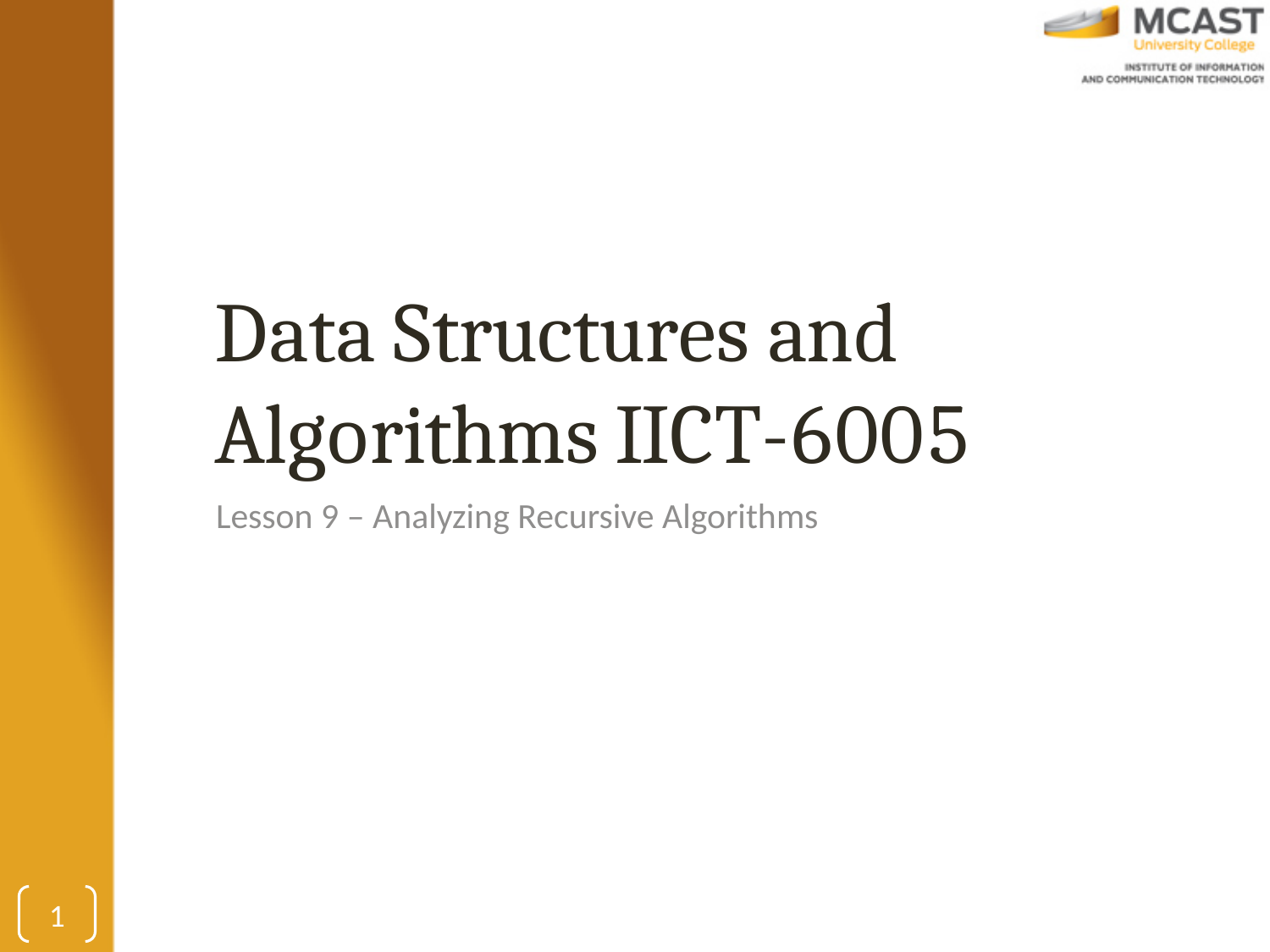

# Data Structures and Algorithms IICT-6005
Lesson 9 – Analyzing Recursive Algorithms
1